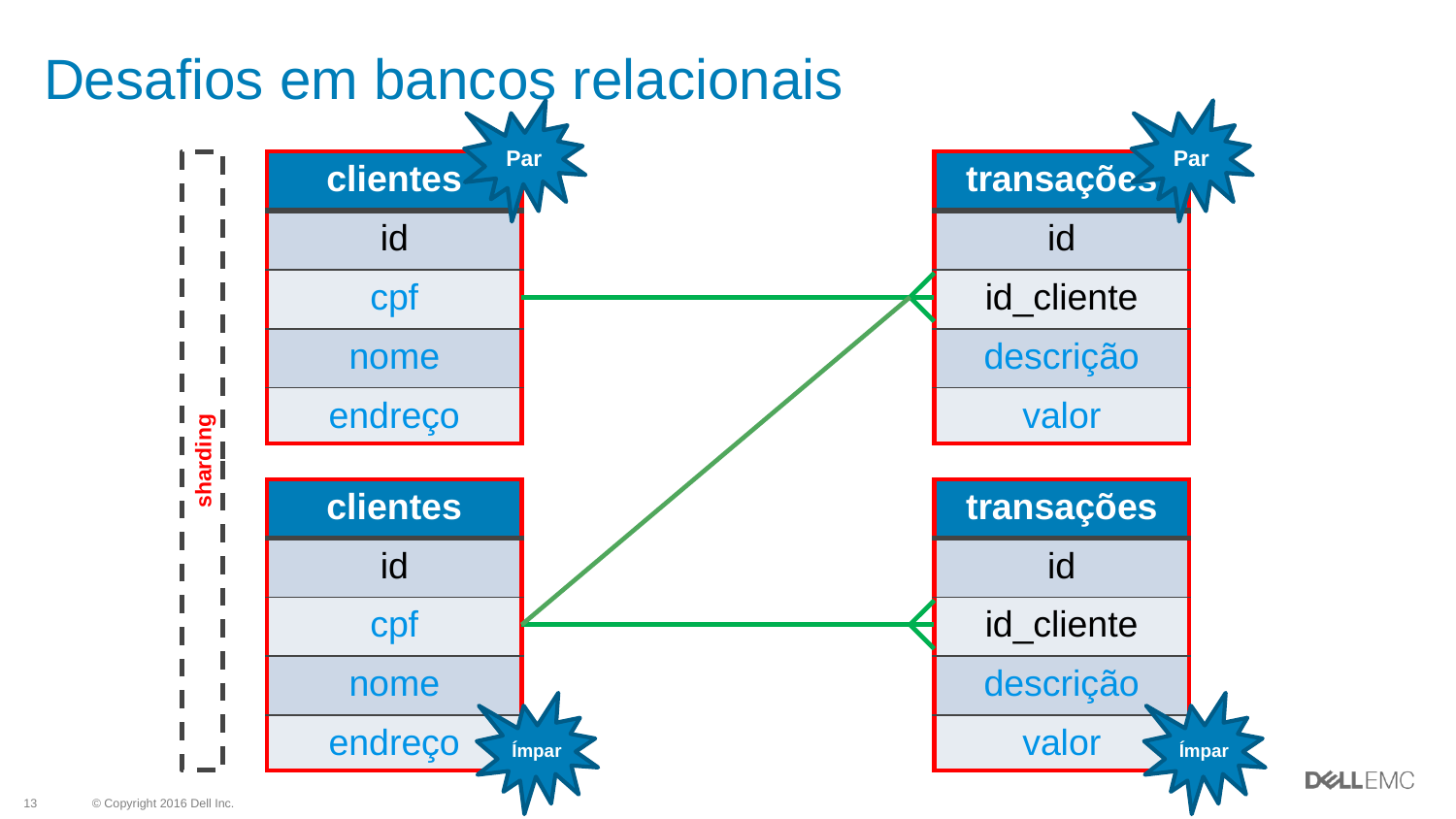

# Desafios em bancos relacionais
Par
Par
| clientes |
| --- |
| id |
| cpf |
| nome |
| endreço |
| transações |
| --- |
| id |
| id\_cliente |
| descrição |
| valor |
sharding
| clientes |
| --- |
| id |
| cpf |
| nome |
| endreço |
| transações |
| --- |
| id |
| id\_cliente |
| descrição |
| valor |
Ímpar
Ímpar